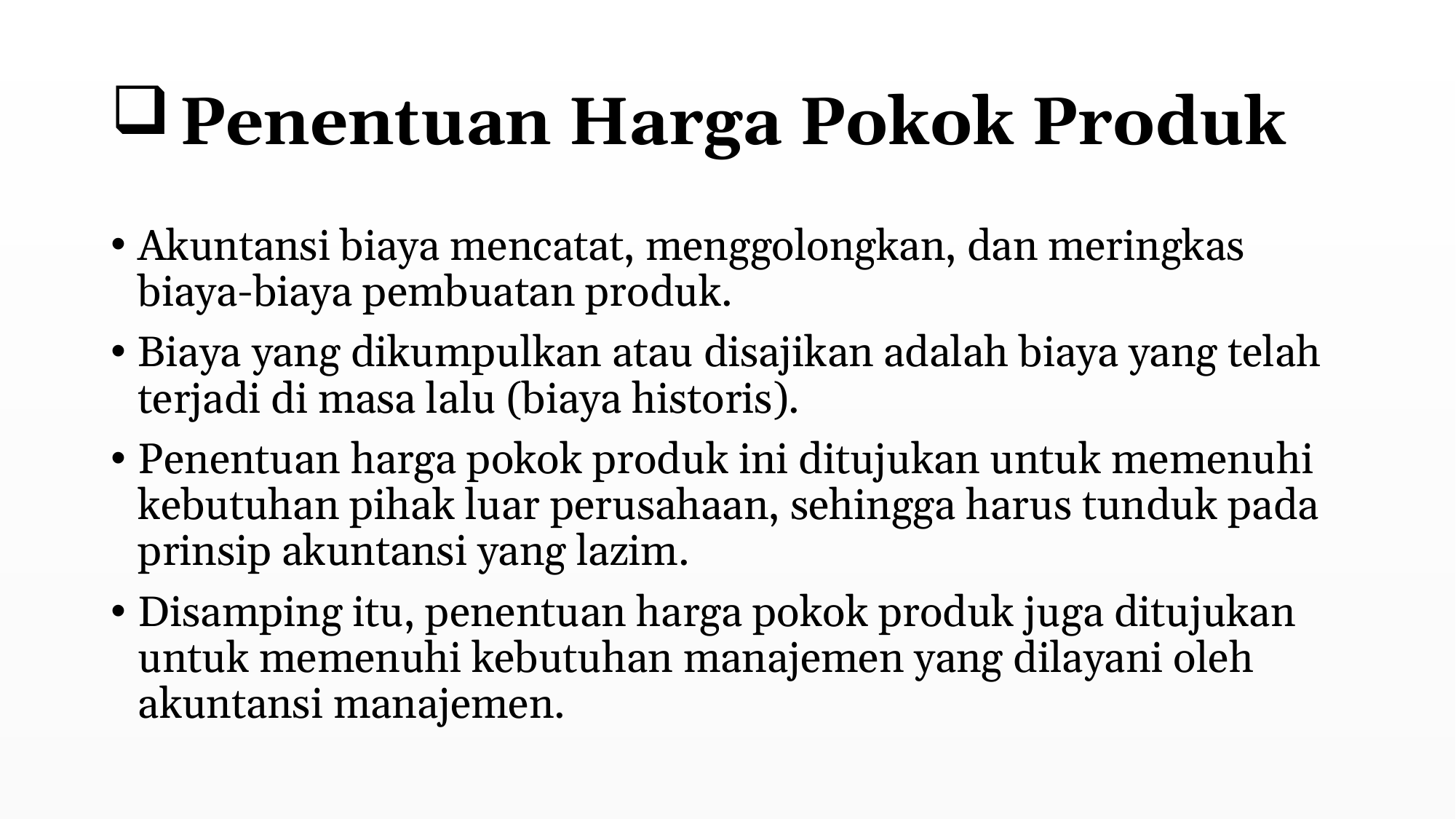

# Penentuan Harga Pokok Produk
Akuntansi biaya mencatat, menggolongkan, dan meringkas biaya-biaya pembuatan produk.
Biaya yang dikumpulkan atau disajikan adalah biaya yang telah terjadi di masa lalu (biaya historis).
Penentuan harga pokok produk ini ditujukan untuk memenuhi kebutuhan pihak luar perusahaan, sehingga harus tunduk pada prinsip akuntansi yang lazim.
Disamping itu, penentuan harga pokok produk juga ditujukan untuk memenuhi kebutuhan manajemen yang dilayani oleh akuntansi manajemen.